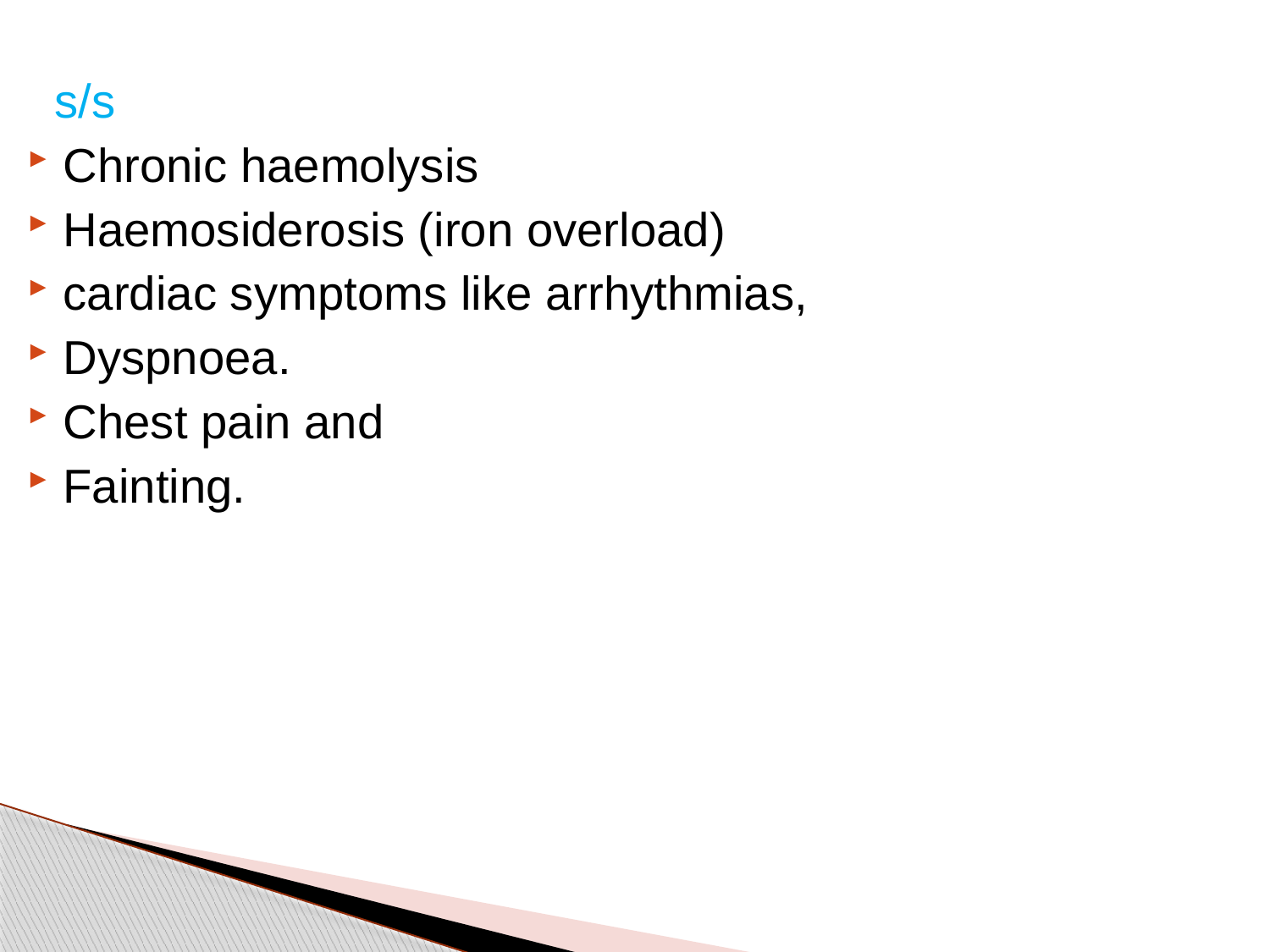

s/s
Chronic haemolysis
Haemosiderosis (iron overload)
cardiac symptoms like arrhythmias,
Dyspnoea.
Chest pain and
Fainting.